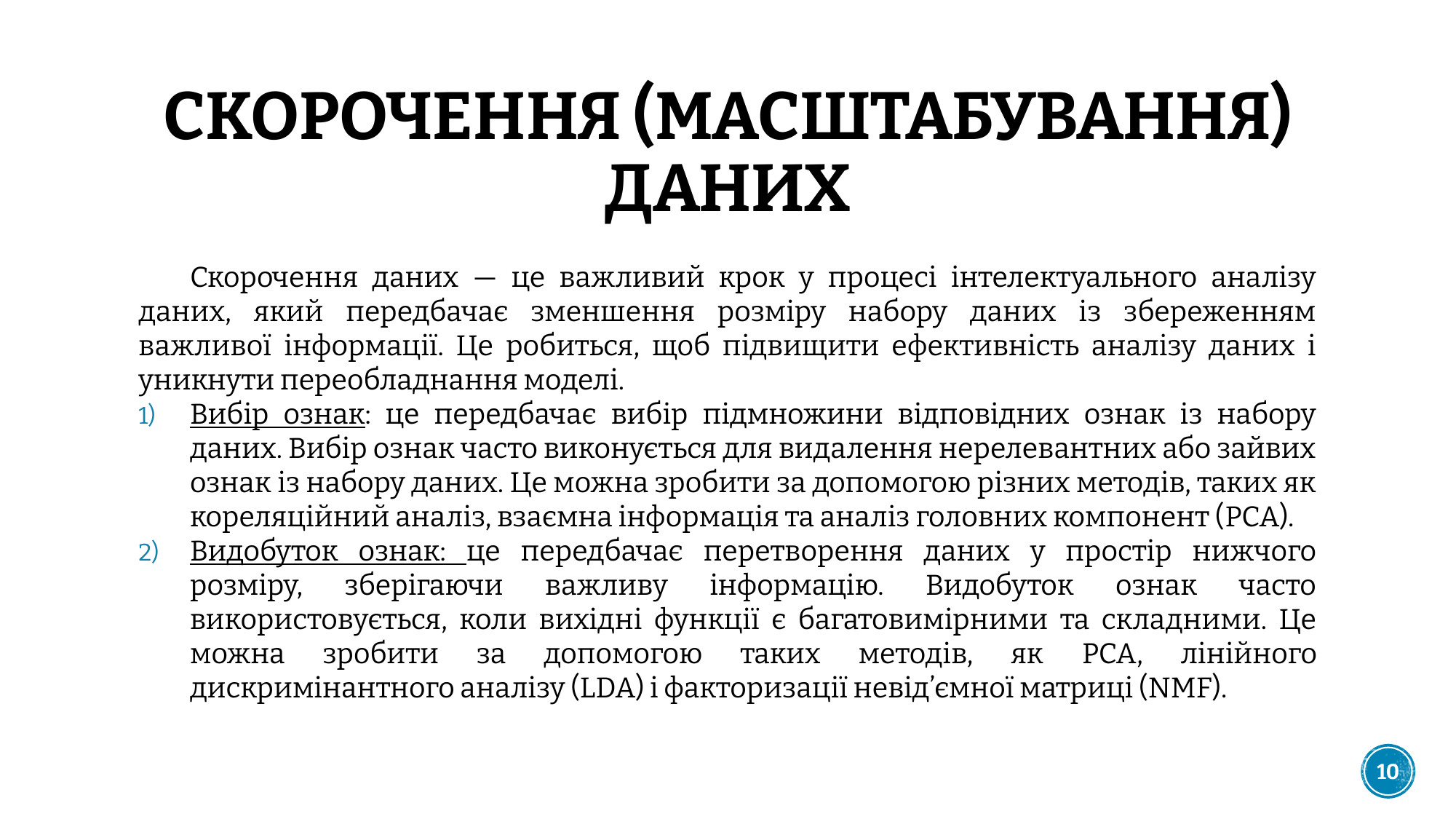

# Скорочення (масштабування) даних
Скорочення даних — це важливий крок у процесі інтелектуального аналізу даних, який передбачає зменшення розміру набору даних із збереженням важливої ​​інформації. Це робиться, щоб підвищити ефективність аналізу даних і уникнути переобладнання моделі.
Вибір ознак: це передбачає вибір підмножини відповідних ознак із набору даних. Вибір ознак часто виконується для видалення нерелевантних або зайвих ознак із набору даних. Це можна зробити за допомогою різних методів, таких як кореляційний аналіз, взаємна інформація та аналіз головних компонент (PCA).
Видобуток ознак: це передбачає перетворення даних у простір нижчого розміру, зберігаючи важливу інформацію. Видобуток ознак часто використовується, коли вихідні функції є багатовимірними та складними. Це можна зробити за допомогою таких методів, як PCA, лінійного дискримінантного аналізу (LDA) і факторизації невід’ємної матриці (NMF).
10